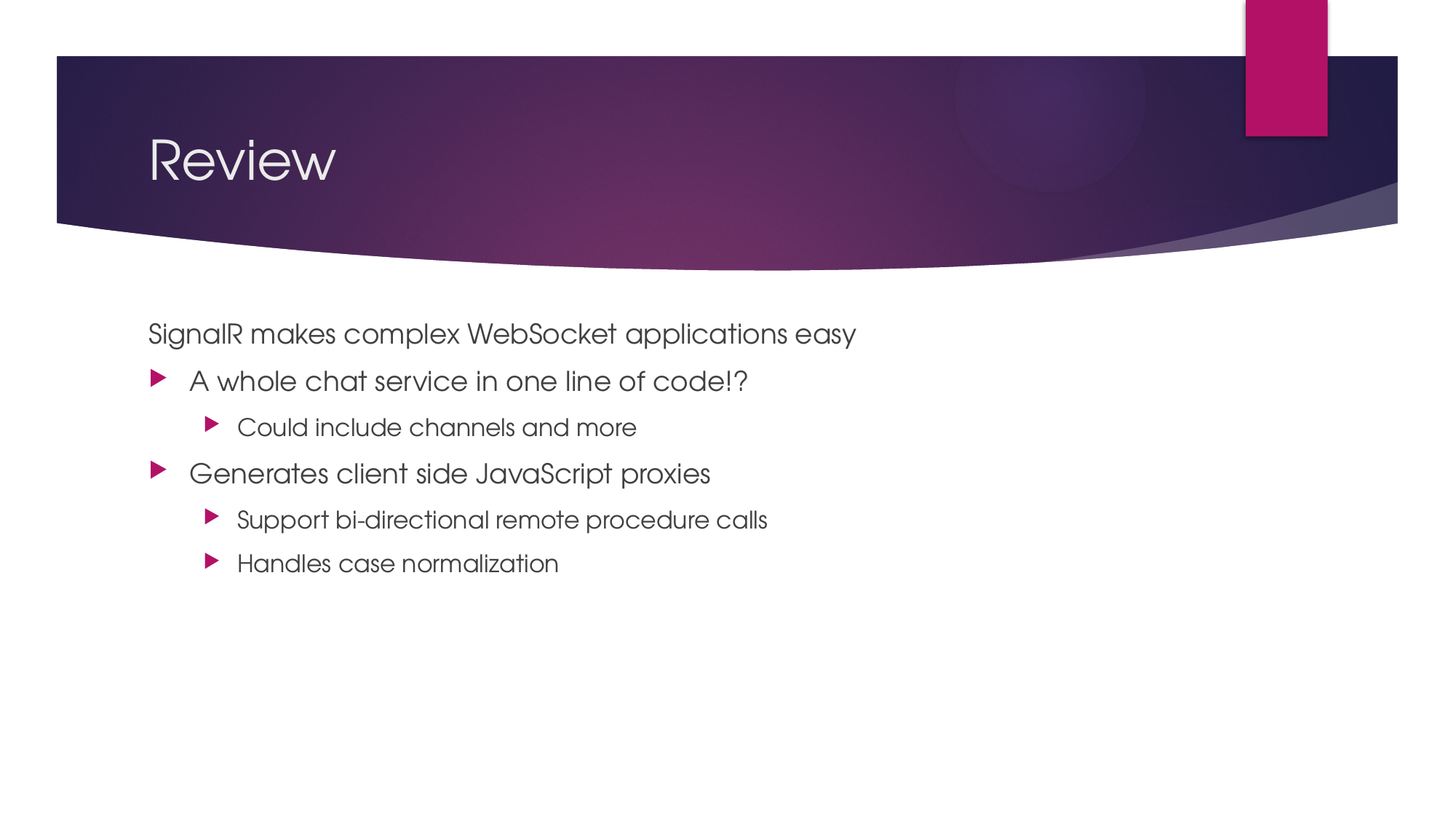

# Review
SignalR makes complex WebSocket applications easy
A whole chat service in one line of code!?
Could include channels and more
Generates client side JavaScript proxies
Support bi-directional remote procedure calls
Handles case normalization